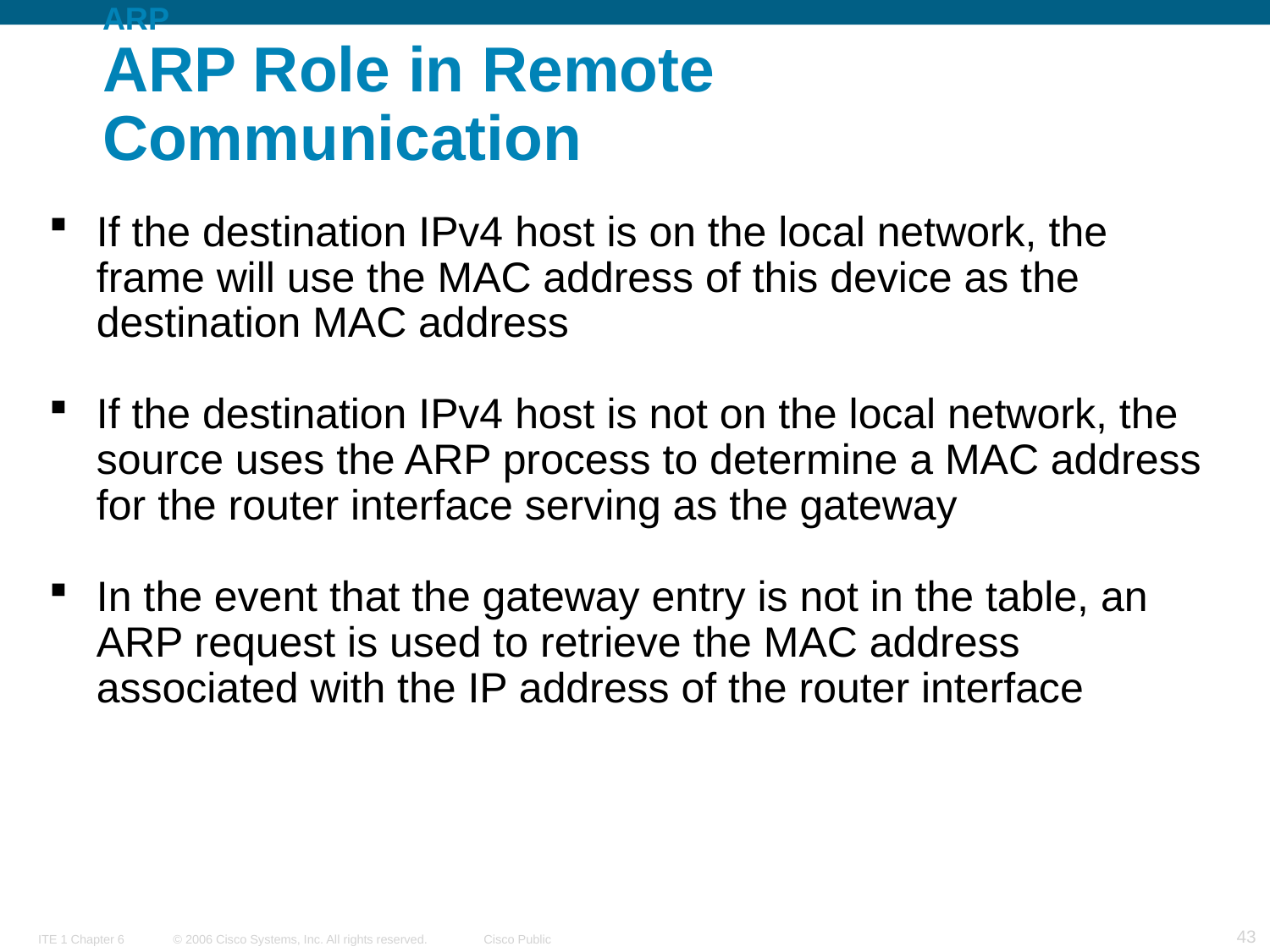

# ARP ARP Role in Remote Communication
If the destination IPv4 host is on the local network, the frame will use the MAC address of this device as the destination MAC address

If the destination IPv4 host is not on the local network, the source uses the ARP process to determine a MAC address for the router interface serving as the gateway

In the event that the gateway entry is not in the table, an ARP request is used to retrieve the MAC address associated with the IP address of the router interface